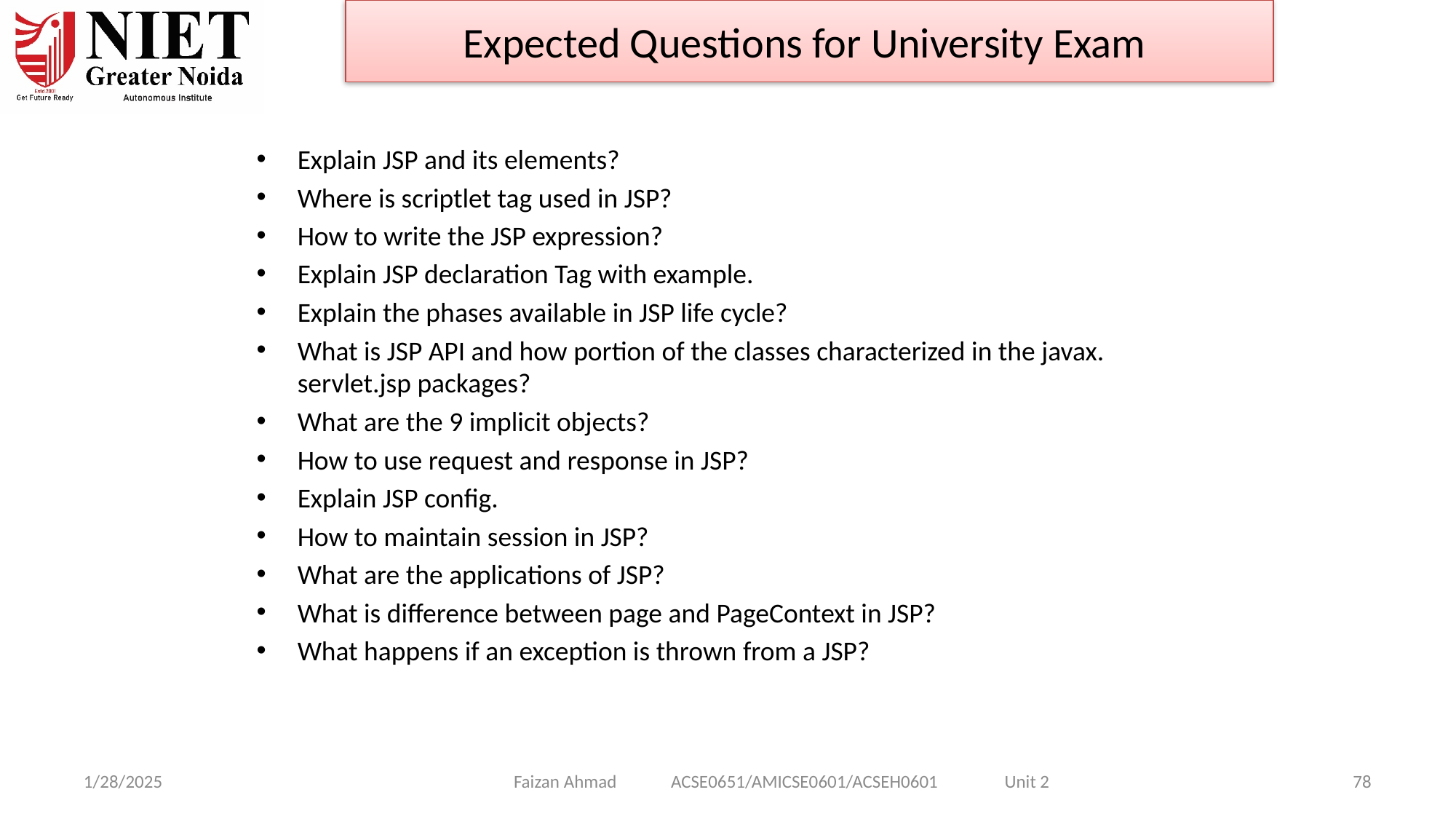

Expected Questions for University Exam
Explain JSP and its elements?
Where is scriptlet tag used in JSP?
How to write the JSP expression?
Explain JSP declaration Tag with example.
Explain the phases available in JSP life cycle?
What is JSP API and how portion of the classes characterized in the javax. servlet.jsp packages?
What are the 9 implicit objects?
How to use request and response in JSP?
Explain JSP config.
How to maintain session in JSP?
What are the applications of JSP?
What is difference between page and PageContext in JSP?
What happens if an exception is thrown from a JSP?
Faizan Ahmad             ACSE0651/AMICSE0601/ACSEH0601                Unit 2
1/28/2025
78